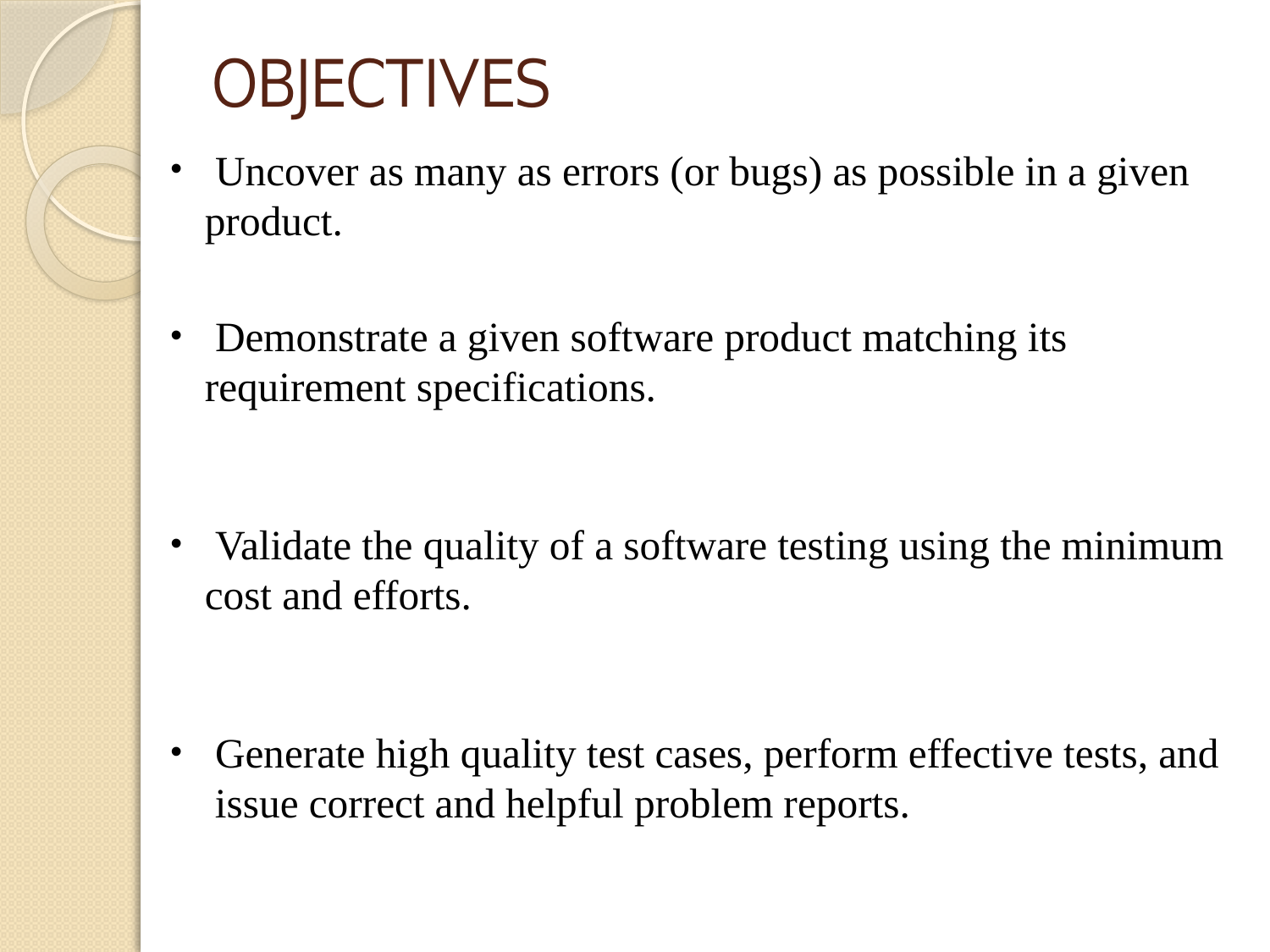

# OBJECTIVES
 Uncover as many as errors (or bugs) as possible in a given product.

 Demonstrate a given software product matching its requirement specifications.
 Validate the quality of a software testing using the minimum cost and efforts.
 Generate high quality test cases, perform effective tests, and  issue correct and helpful problem reports.